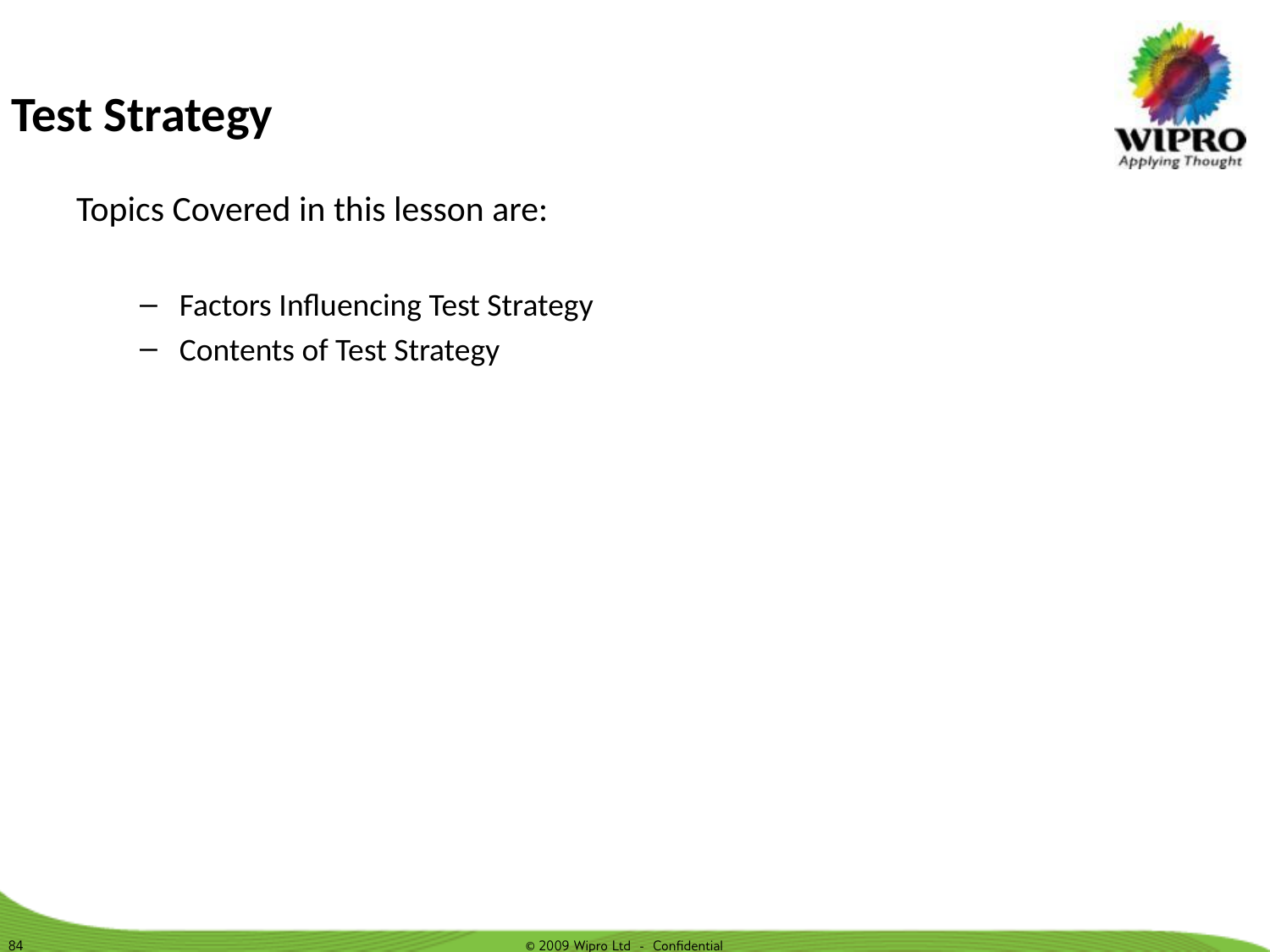

Test Strategy
Topics Covered in this lesson are:

Factors Influencing Test Strategy
Contents of Test Strategy